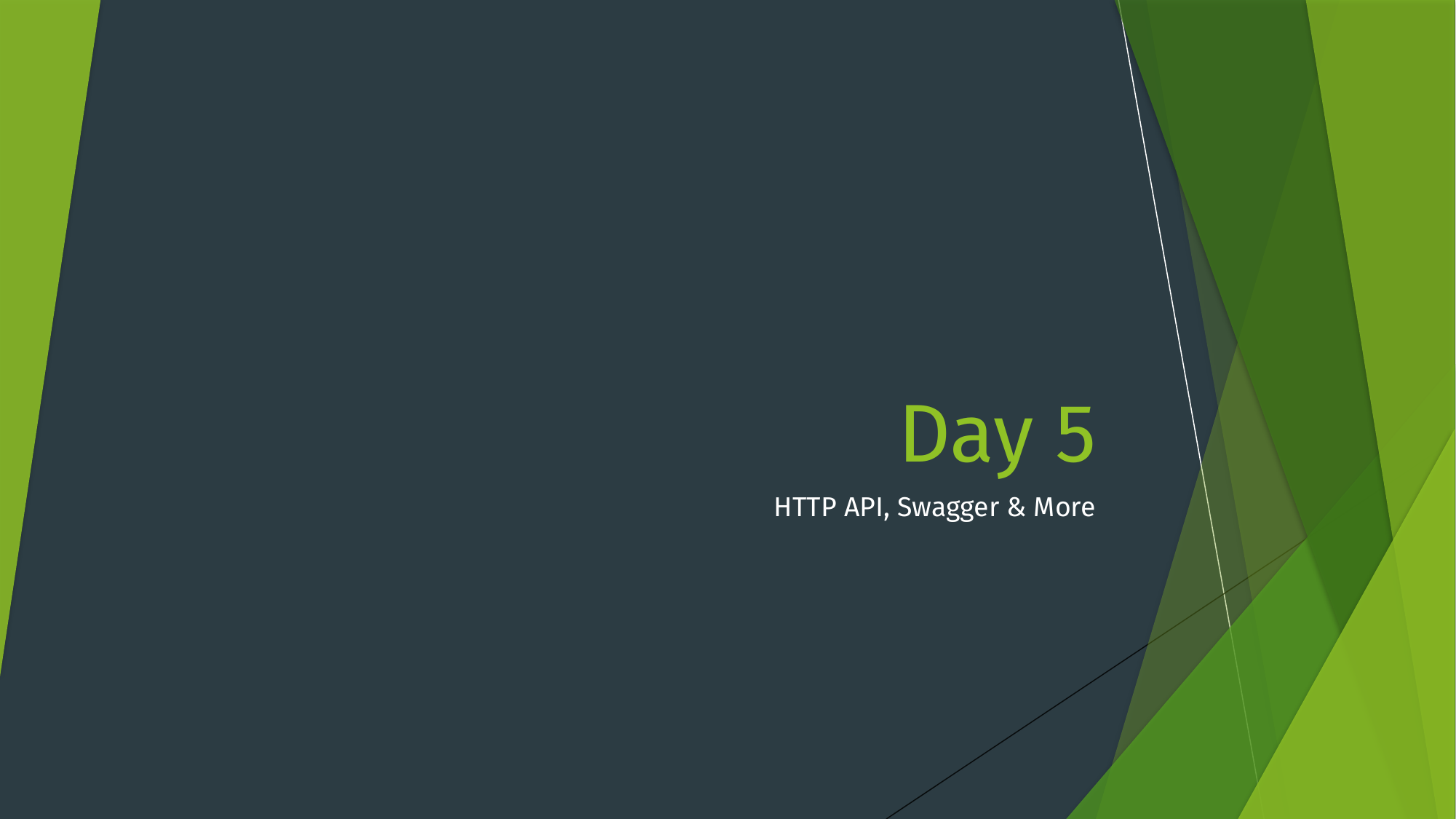

# Day 5
HTTP API, Swagger & More